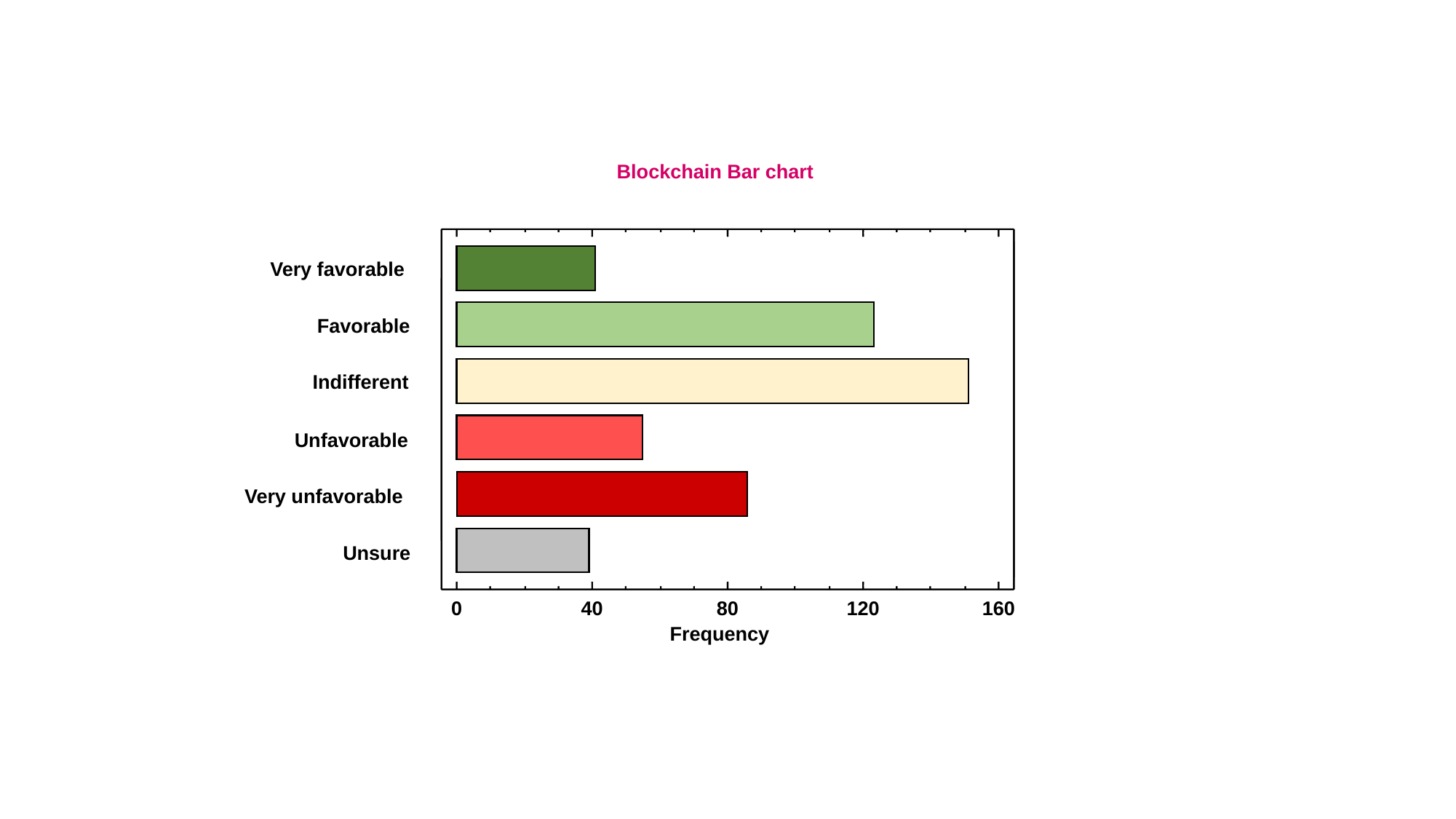

Blockchain Bar chart

Very favorable

Favorable

Indifferent

Unfavorable

Very unfavorable

Unsure

0
40
80
120
160
Frequency